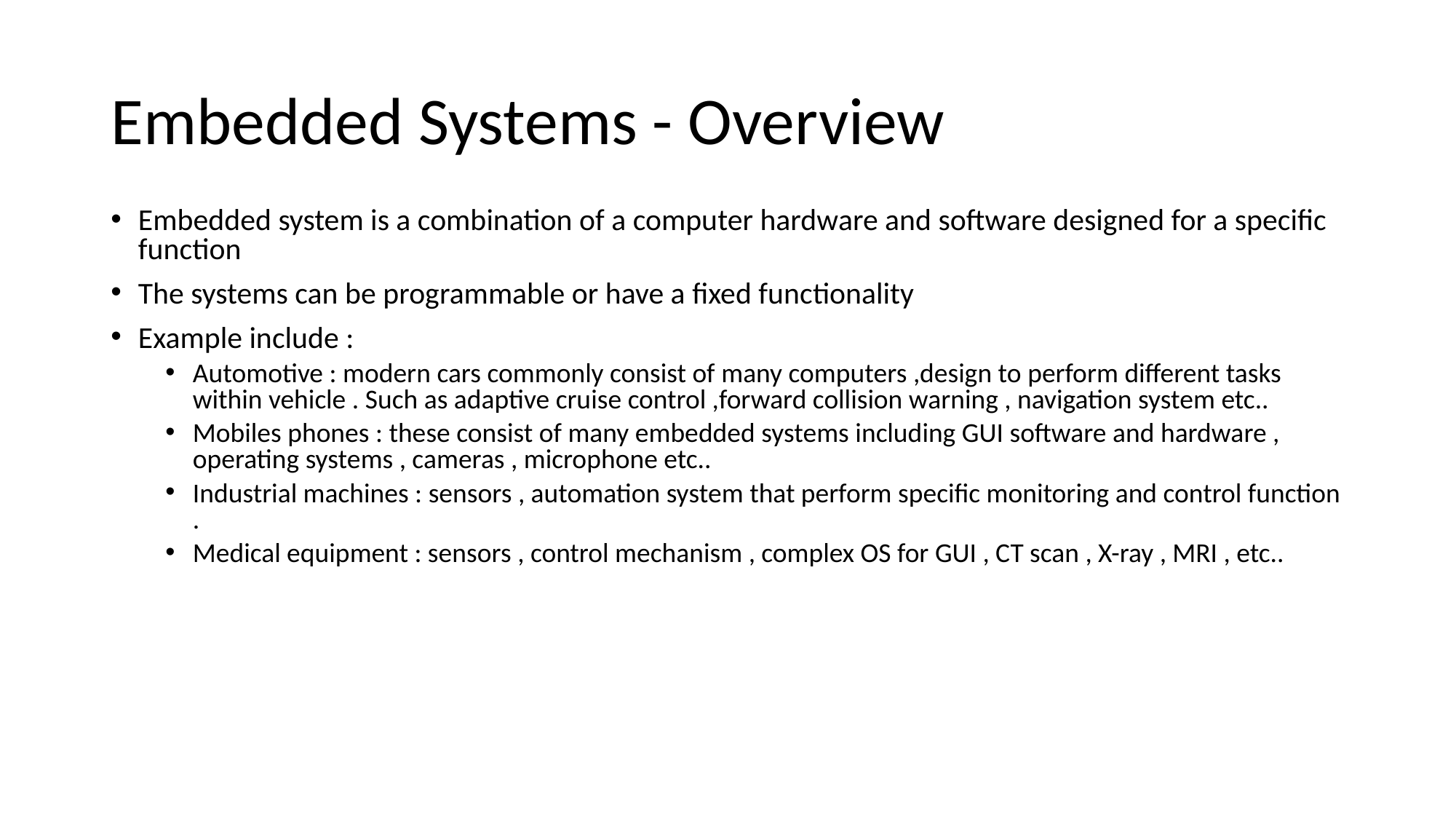

Embedded Systems - Overview
Embedded system is a combination of a computer hardware and software designed for a specific function
The systems can be programmable or have a fixed functionality
Example include :
Automotive : modern cars commonly consist of many computers ,design to perform different tasks within vehicle . Such as adaptive cruise control ,forward collision warning , navigation system etc..
Mobiles phones : these consist of many embedded systems including GUI software and hardware , operating systems , cameras , microphone etc..
Industrial machines : sensors , automation system that perform specific monitoring and control function .
Medical equipment : sensors , control mechanism , complex OS for GUI , CT scan , X-ray , MRI , etc..